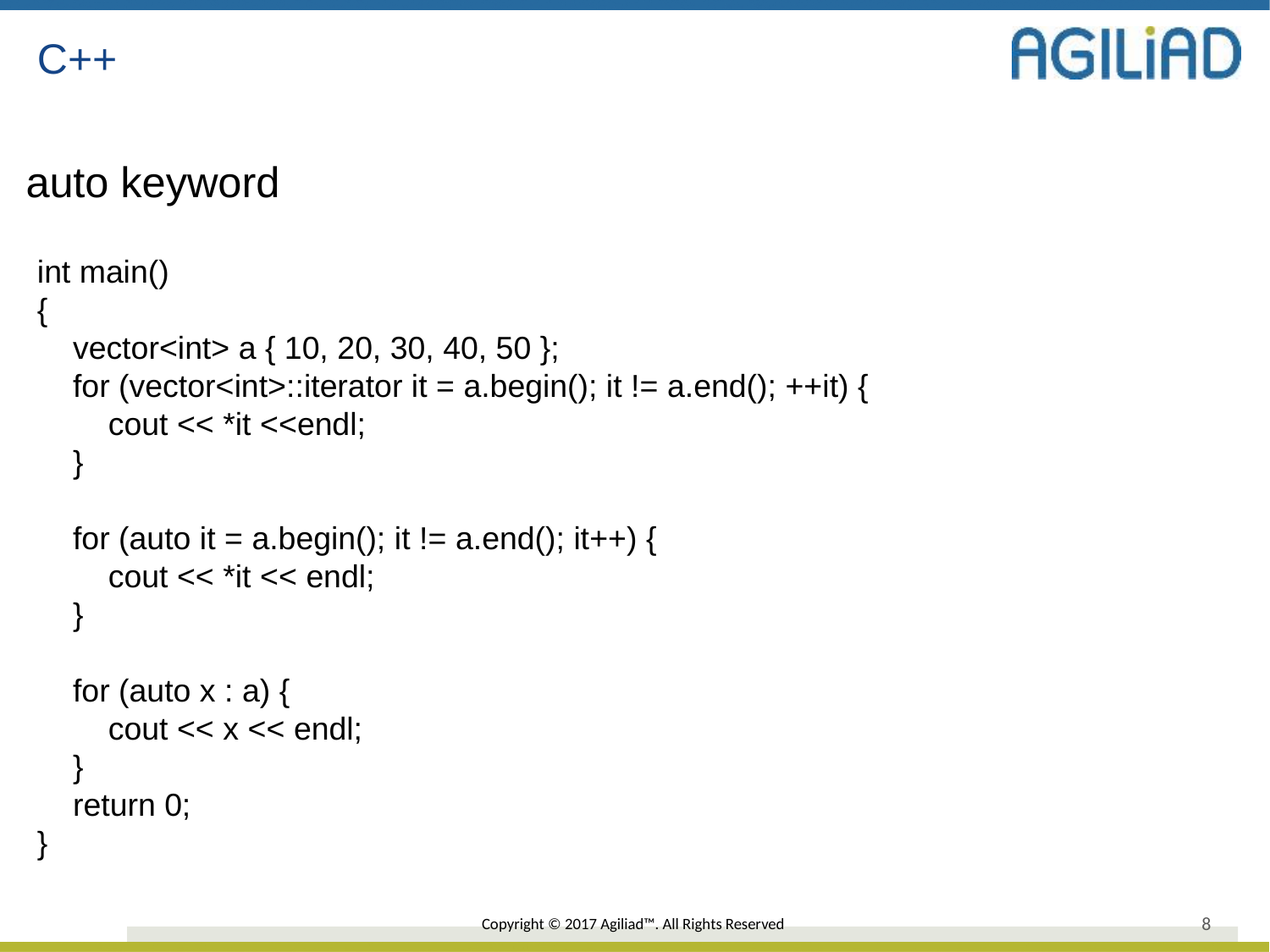

C++

auto keyword

int main()
{
    vector<int> a { 10, 20, 30, 40, 50 };
    for (vector<int>::iterator it = a.begin(); it != a.end(); ++it) {
        cout << *it <<endl;
    }

    for (auto it = a.begin(); it != a.end(); it++) {
        cout << *it << endl;
    }

    for (auto x : a) {
        cout << x << endl;
    }
    return 0;
}